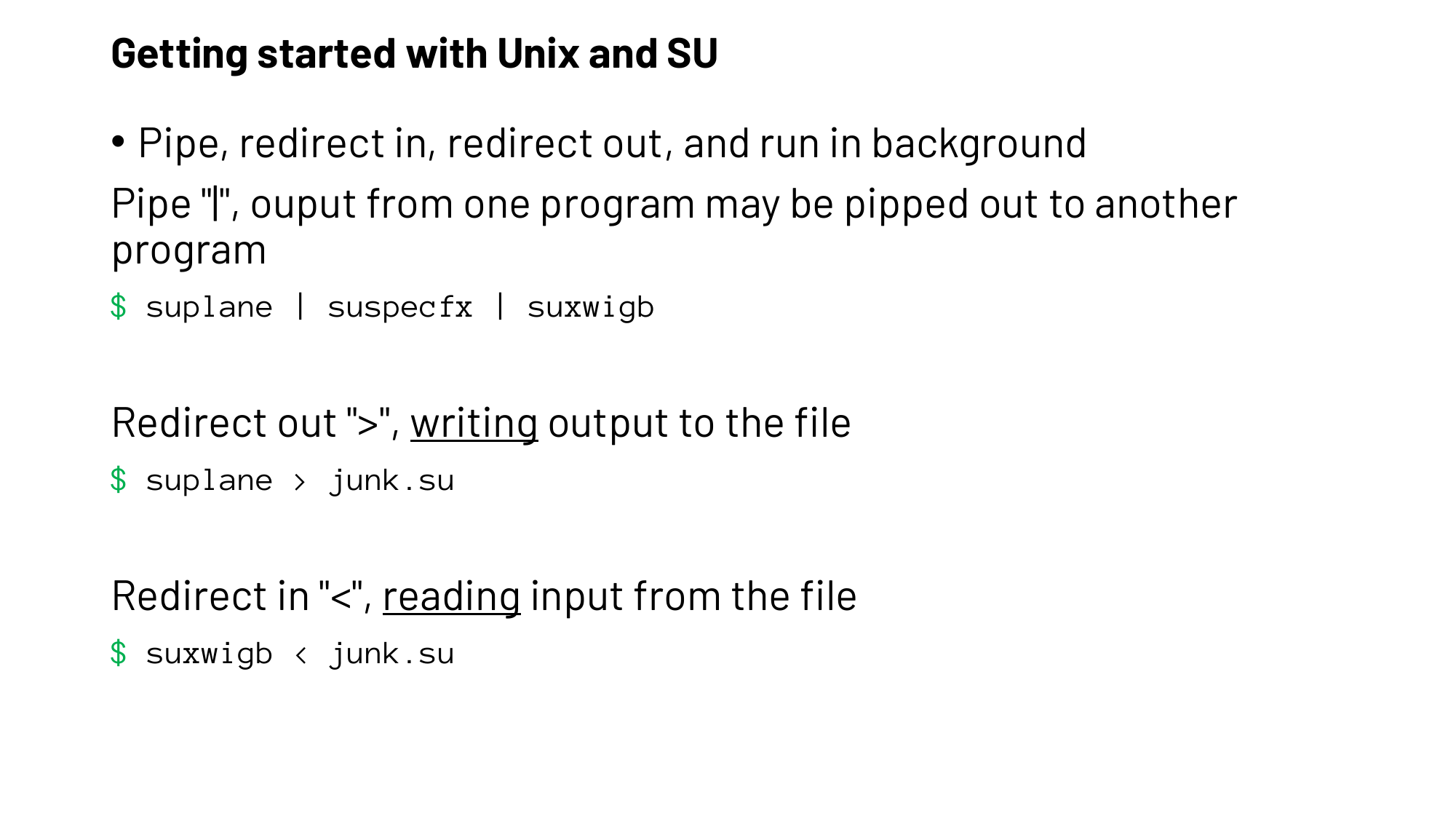

# Getting started with Unix and SU
Pipe, redirect in, redirect out, and run in background
Pipe "|", ouput from one program may be pipped out to another program
$ suplane | suspecfx | suxwigb

Redirect out ">", writing output to the file
$ suplane > junk.su

Redirect in "<", reading input from the file
$ suxwigb < junk.su